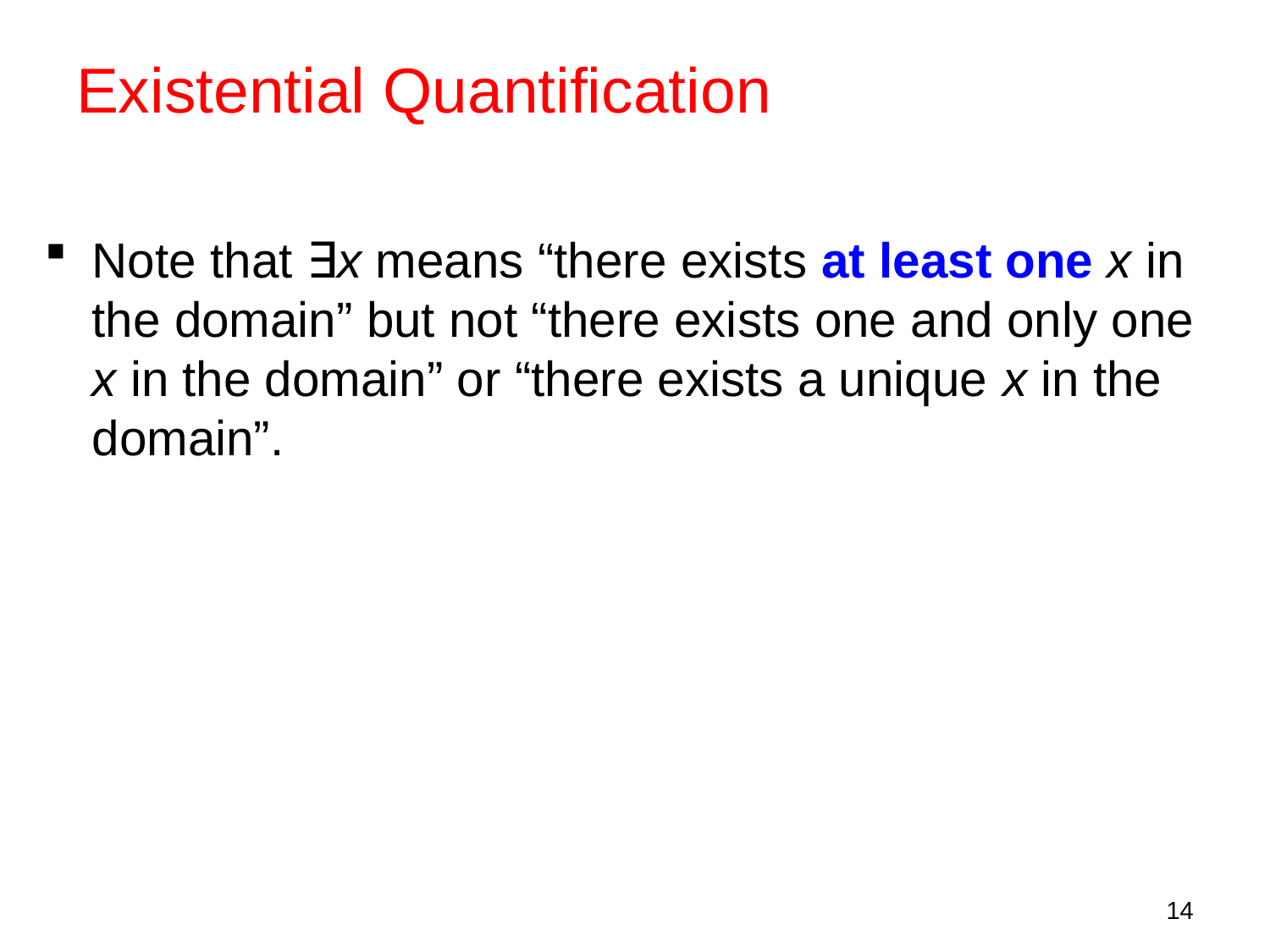

# Existential Quantification
Note that ∃x means “there exists at least one x in the domain” but not “there exists one and only one x in the domain” or “there exists a unique x in the domain”.
14